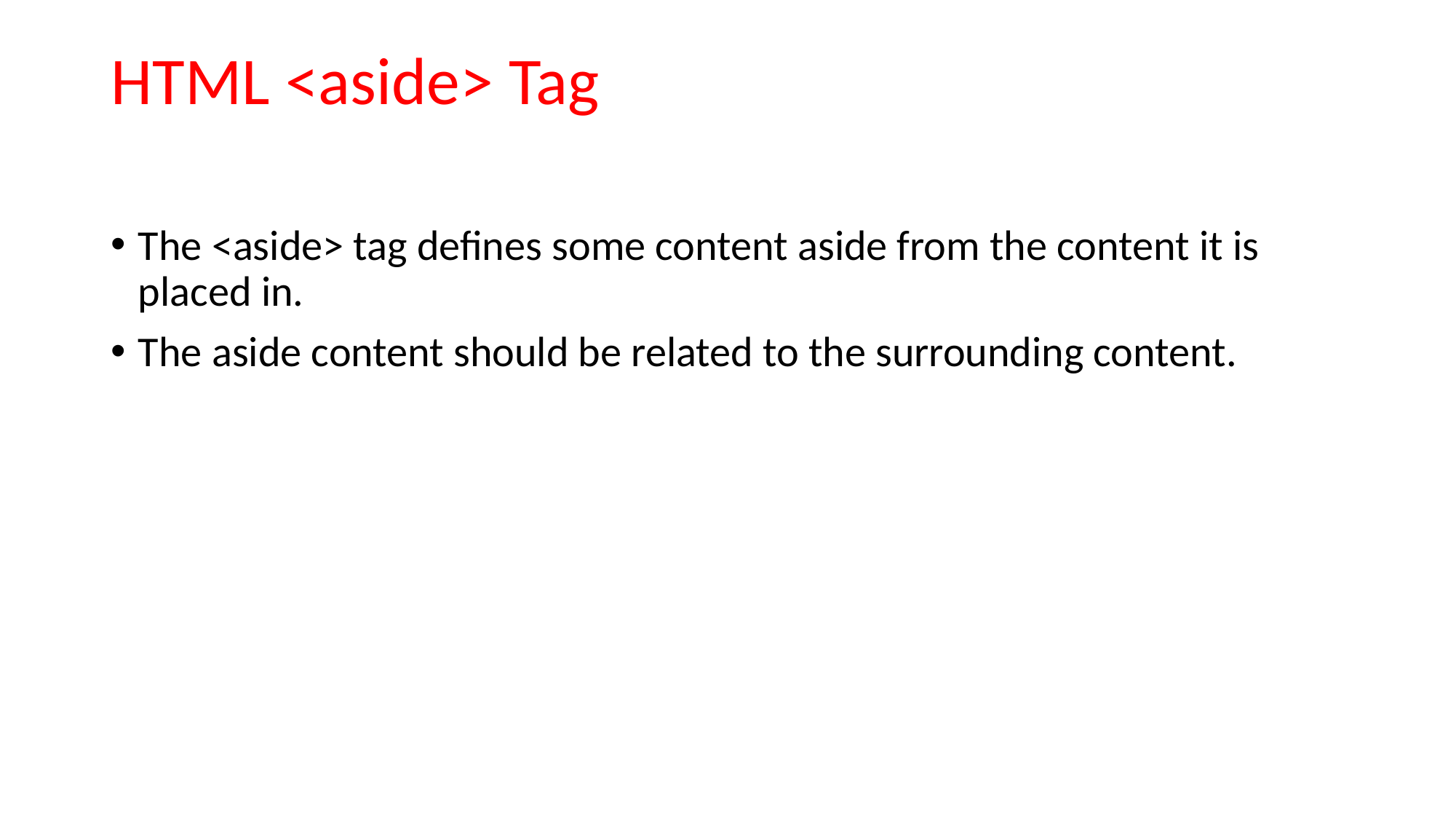

# HTML <aside> Tag
The <aside> tag defines some content aside from the content it is placed in.
The aside content should be related to the surrounding content.